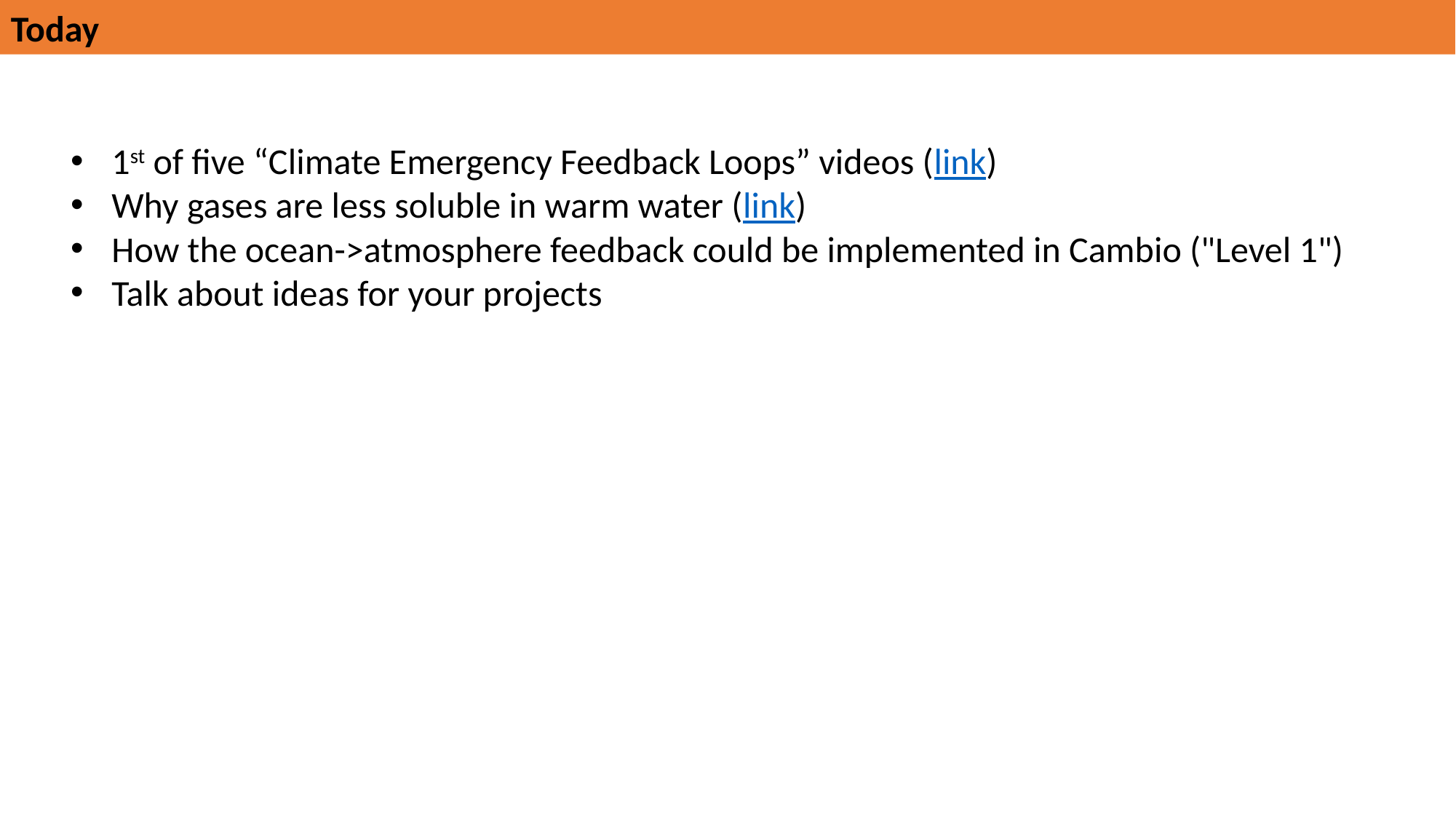

Today
1st of five “Climate Emergency Feedback Loops” videos (link)
Why gases are less soluble in warm water (link)
How the ocean->atmosphere feedback could be implemented in Cambio ("Level 1")
Talk about ideas for your projects